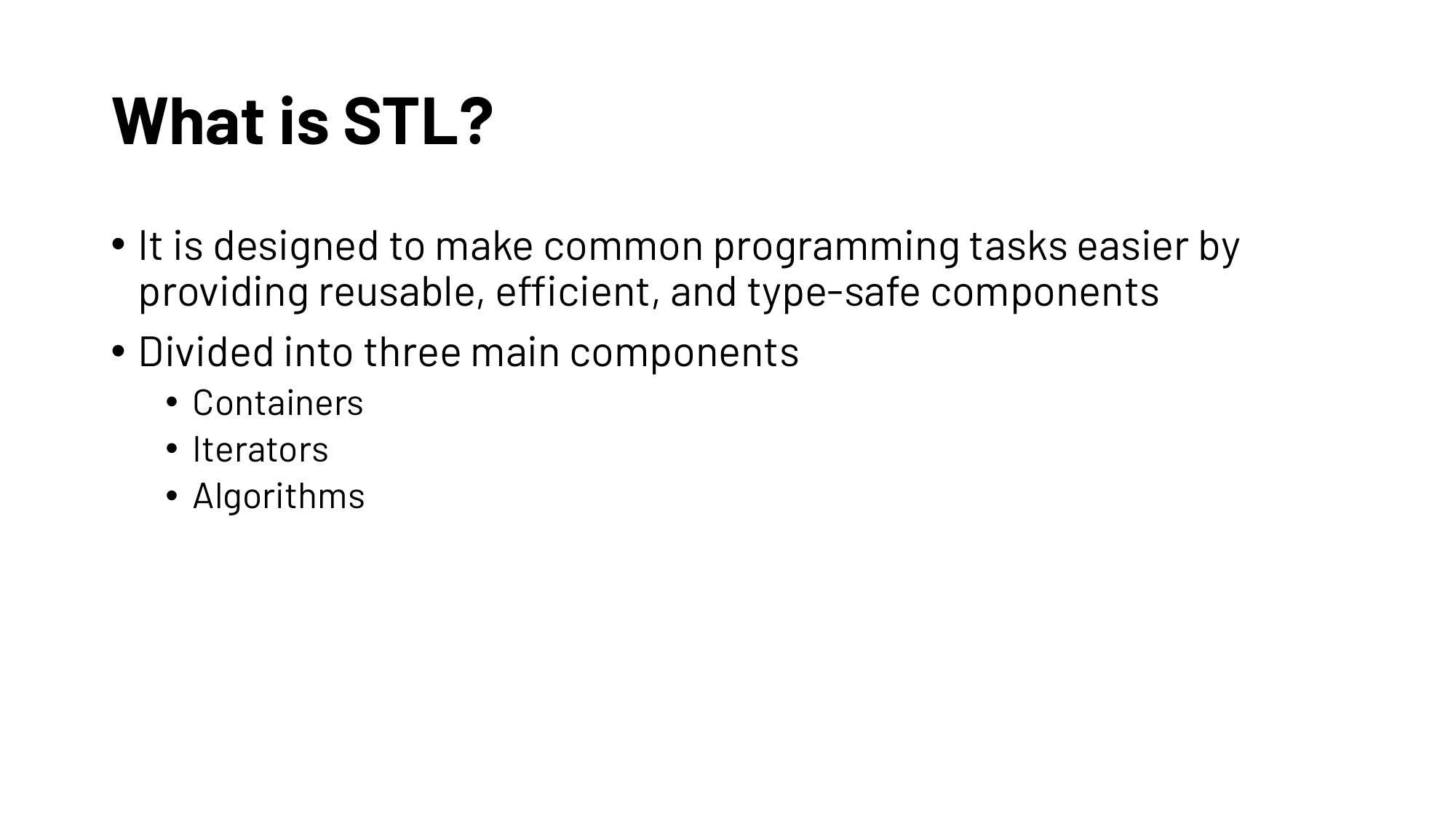

# What is STL?
It is designed to make common programming tasks easier by providing reusable, efficient, and type-safe components
Divided into three main components
Containers
Iterators
Algorithms